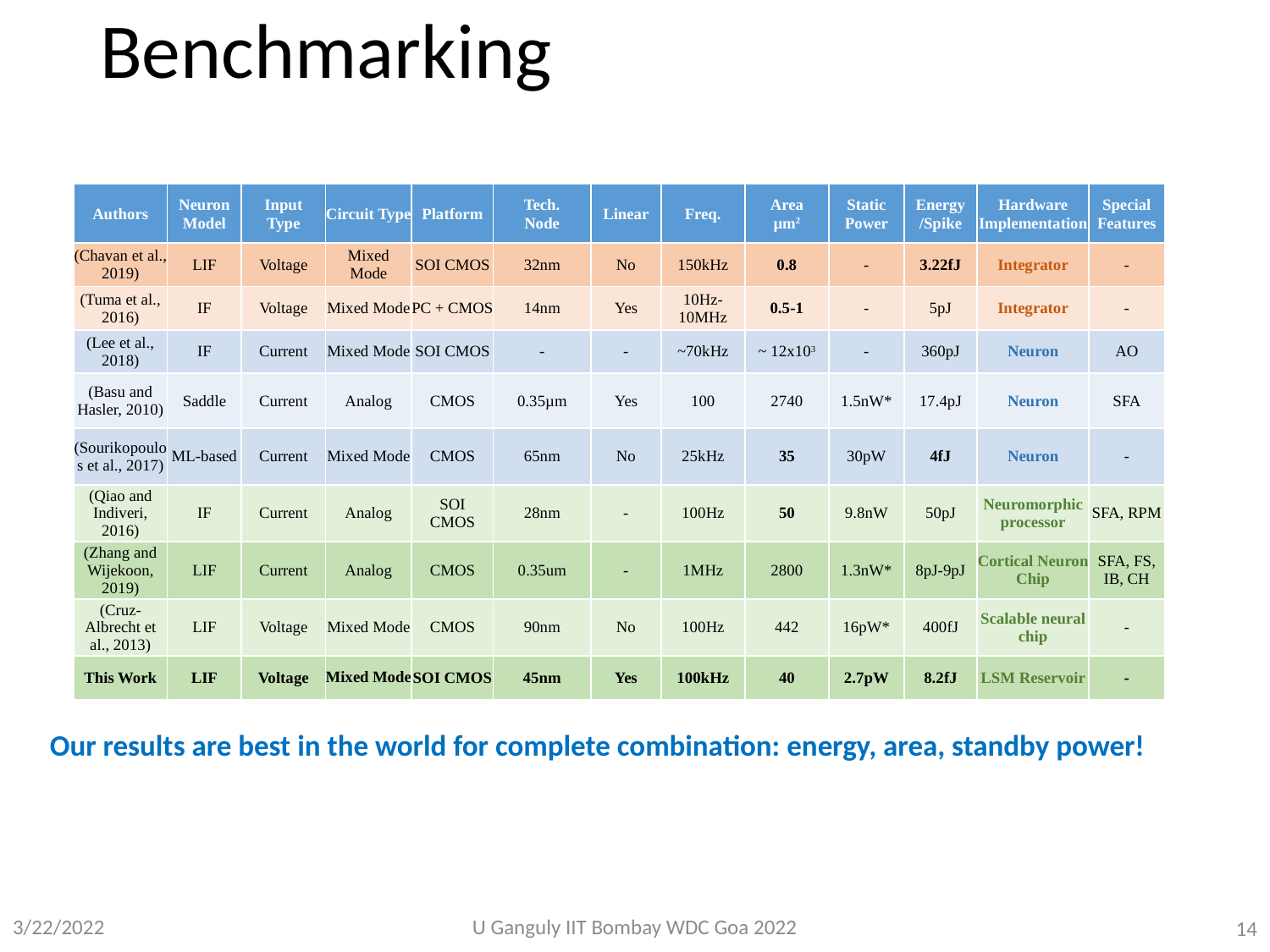

# Benchmarking

| Authors | Neuron Model | Input Type | Circuit Type | Platform | Tech. Node | Linear | Freq. | Area µm2 | Static Power | Energy /Spike | Hardware Implementation | Special Features |
| --- | --- | --- | --- | --- | --- | --- | --- | --- | --- | --- | --- | --- |
| (Chavan et al., 2019) | LIF | Voltage | Mixed Mode | SOI CMOS | 32nm | No | 150kHz | 0.8 | - | 3.22fJ | Integrator | - |
| (Tuma et al., 2016) | IF | Voltage | Mixed Mode | PC + CMOS | 14nm | Yes | 10Hz- 10MHz | 0.5-1 | - | 5pJ | Integrator | - |
| (Lee et al., 2018) | IF | Current | Mixed Mode | SOI CMOS | - | - | ~70kHz | ~ 12x103 | - | 360pJ | Neuron | AO |
| (Basu and Hasler, 2010) | Saddle | Current | Analog | CMOS | 0.35µm | Yes | 100 | 2740 | 1.5nW\* | 17.4pJ | Neuron | SFA |
| (Sourikopoulos et al., 2017) | ML-based | Current | Mixed Mode | CMOS | 65nm | No | 25kHz | 35 | 30pW | 4fJ | Neuron | - |
| (Qiao and Indiveri, 2016) | IF | Current | Analog | SOI CMOS | 28nm | - | 100Hz | 50 | 9.8nW | 50pJ | Neuromorphic processor | SFA, RPM |
| (Zhang and Wijekoon, 2019) | LIF | Current | Analog | CMOS | 0.35um | - | 1MHz | 2800 | 1.3nW\* | 8pJ-9pJ | Cortical Neuron Chip | SFA, FS, IB, CH |
| (Cruz-Albrecht et al., 2013) | LIF | Voltage | Mixed Mode | CMOS | 90nm | No | 100Hz | 442 | 16pW\* | 400fJ | Scalable neural chip | - |
| This Work | LIF | Voltage | Mixed Mode | SOI CMOS | 45nm | Yes | 100kHz | 40 | 2.7pW | 8.2fJ | LSM Reservoir | - |
Our results are best in the world for complete combination: energy, area, standby power!
U Ganguly IIT Bombay WDC Goa 2022
3/22/2022
14